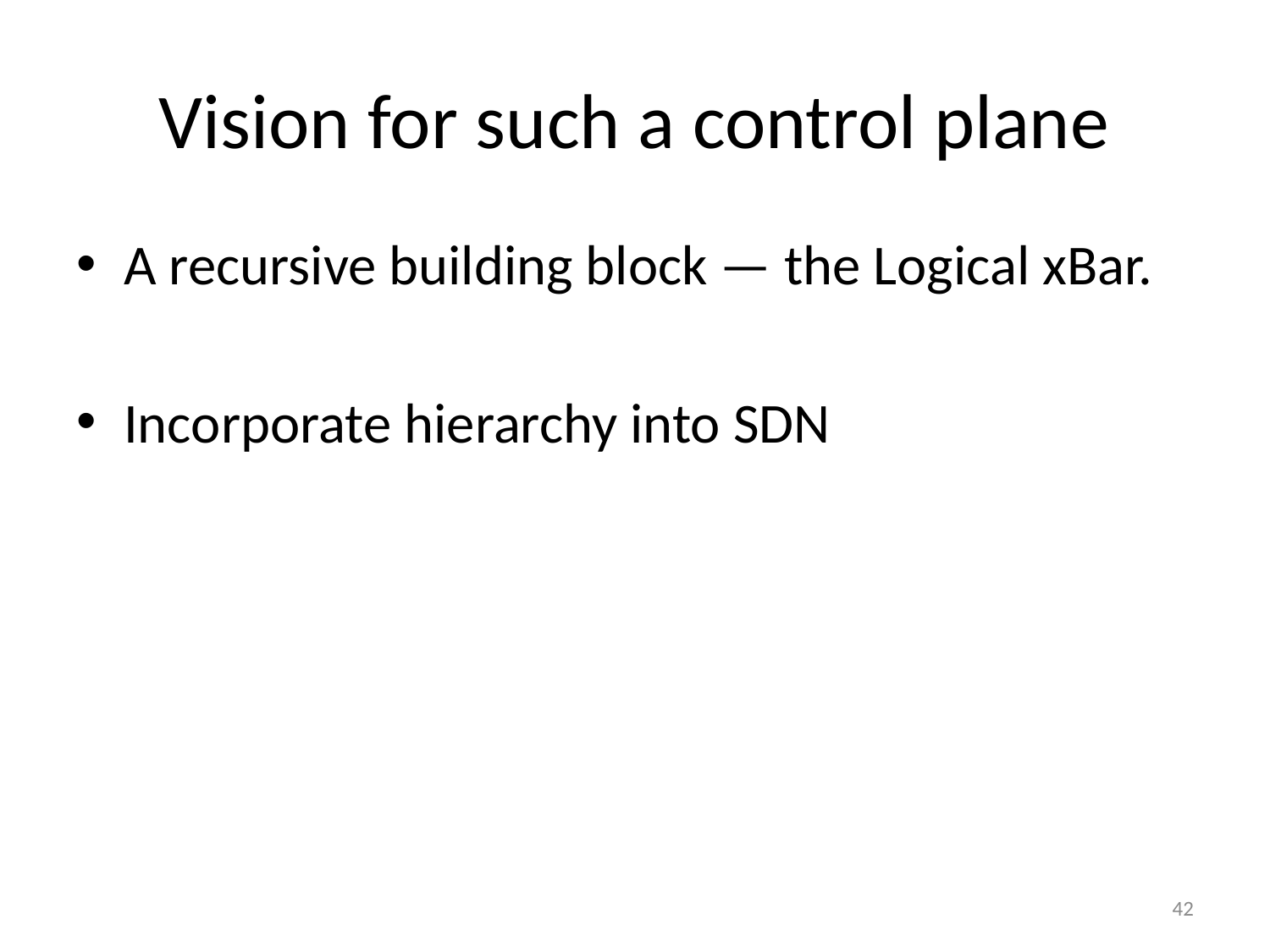

# Vision for such a control plane
A recursive building block — the Logical xBar.

Incorporate hierarchy into SDN

42